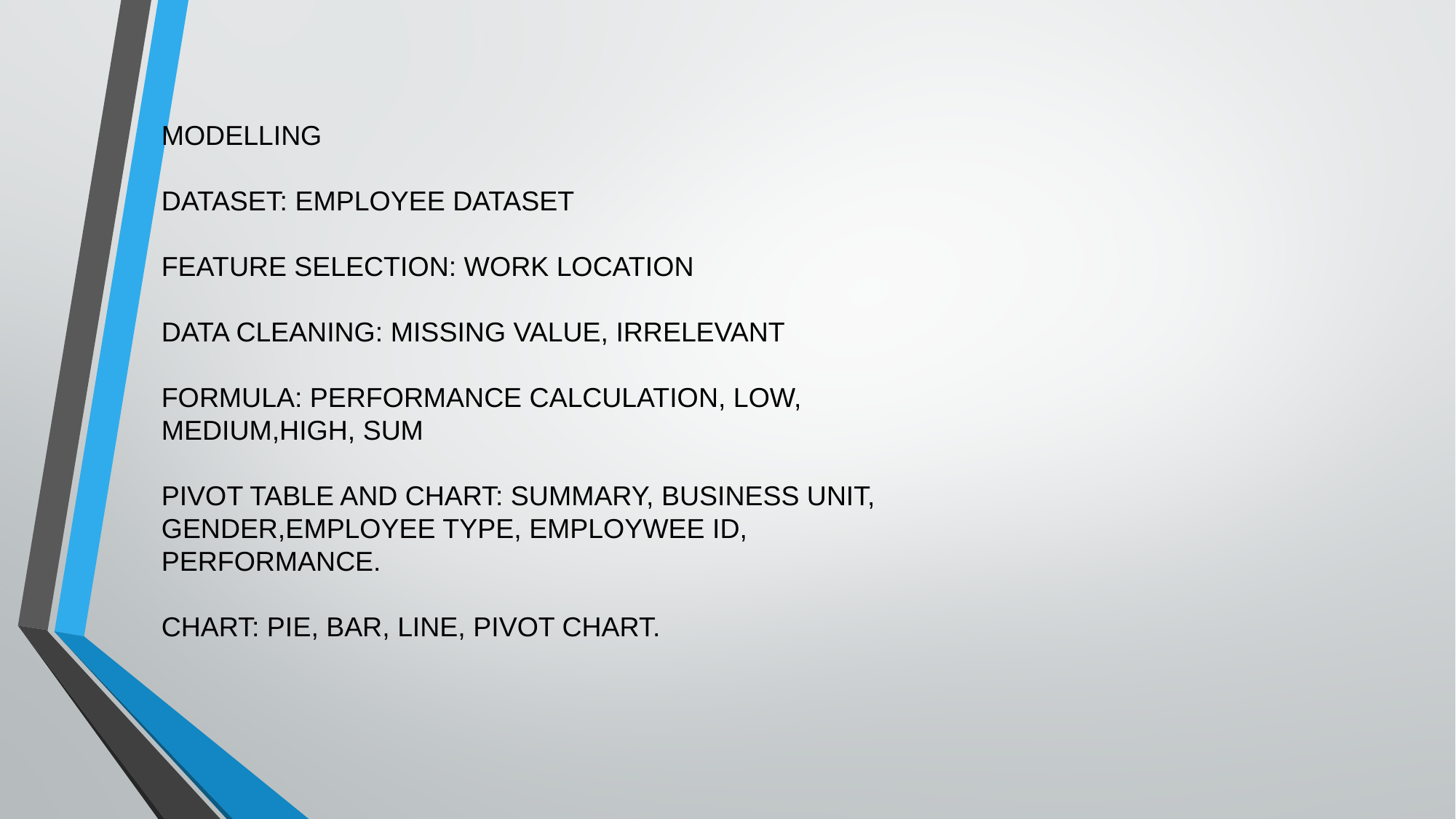

MODELLING

DATASET: EMPLOYEE DATASET

FEATURE SELECTION: WORK LOCATION

DATA CLEANING: MISSING VALUE, IRRELEVANT

FORMULA: PERFORMANCE CALCULATION, LOW, MEDIUM,HIGH, SUM

PIVOT TABLE AND CHART: SUMMARY, BUSINESS UNIT, GENDER,EMPLOYEE TYPE, EMPLOYWEE ID, PERFORMANCE.

CHART: PIE, BAR, LINE, PIVOT CHART.